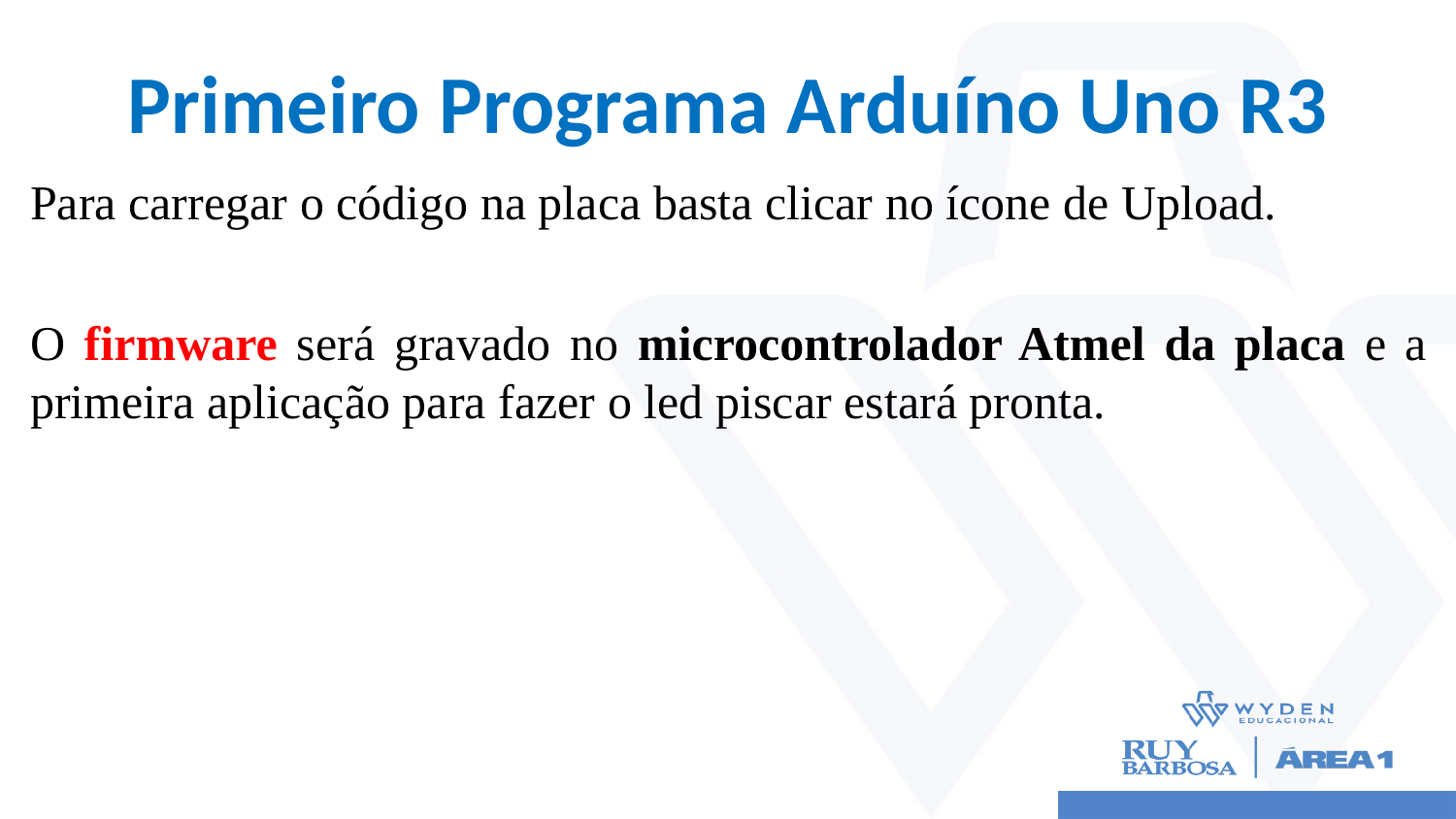

# Primeiro Programa Arduíno Uno R3
Para carregar o código na placa basta clicar no ícone de Upload.

O firmware será gravado no microcontrolador Atmel da placa e a primeira aplicação para fazer o led piscar estará pronta.